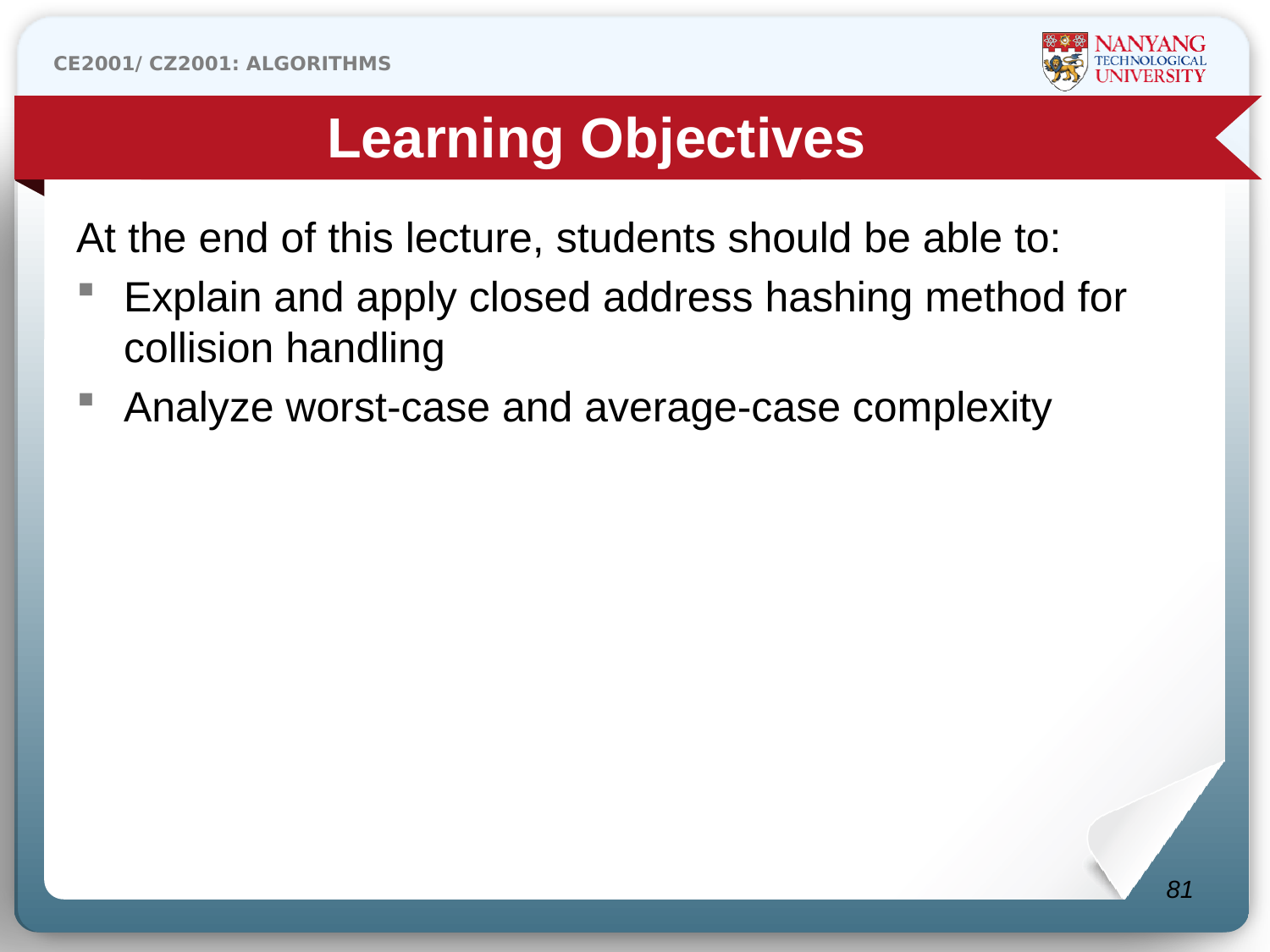

Learning Objectives
At the end of this lecture, students should be able to:
Explain and apply closed address hashing method for collision handling
Analyze worst-case and average-case complexity